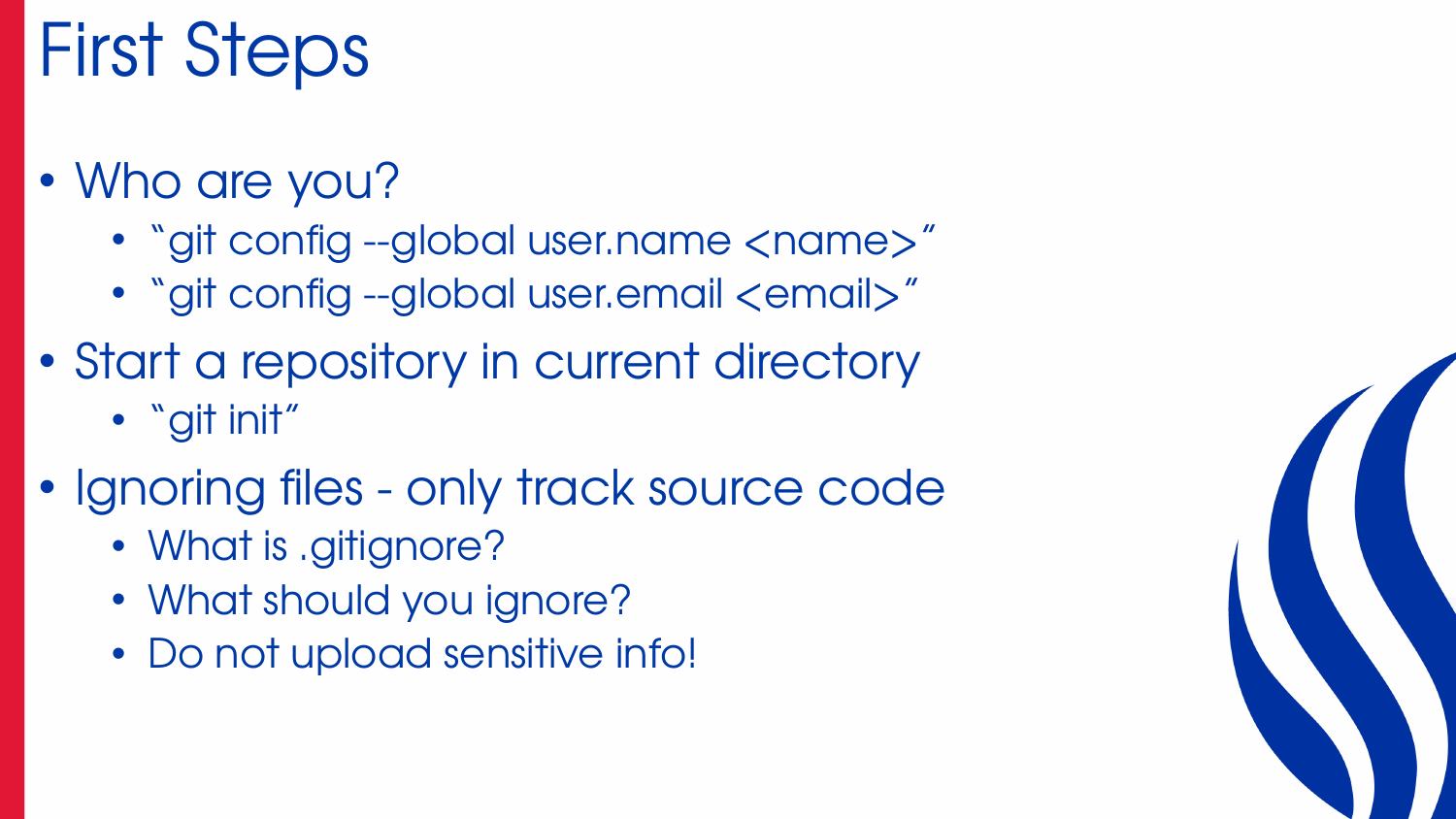

# First Steps
Who are you?
“git config --global user.name <name>”
“git config --global user.email <email>”
Start a repository in current directory
“git init”
Ignoring files - only track source code
What is .gitignore?
What should you ignore?
Do not upload sensitive info!